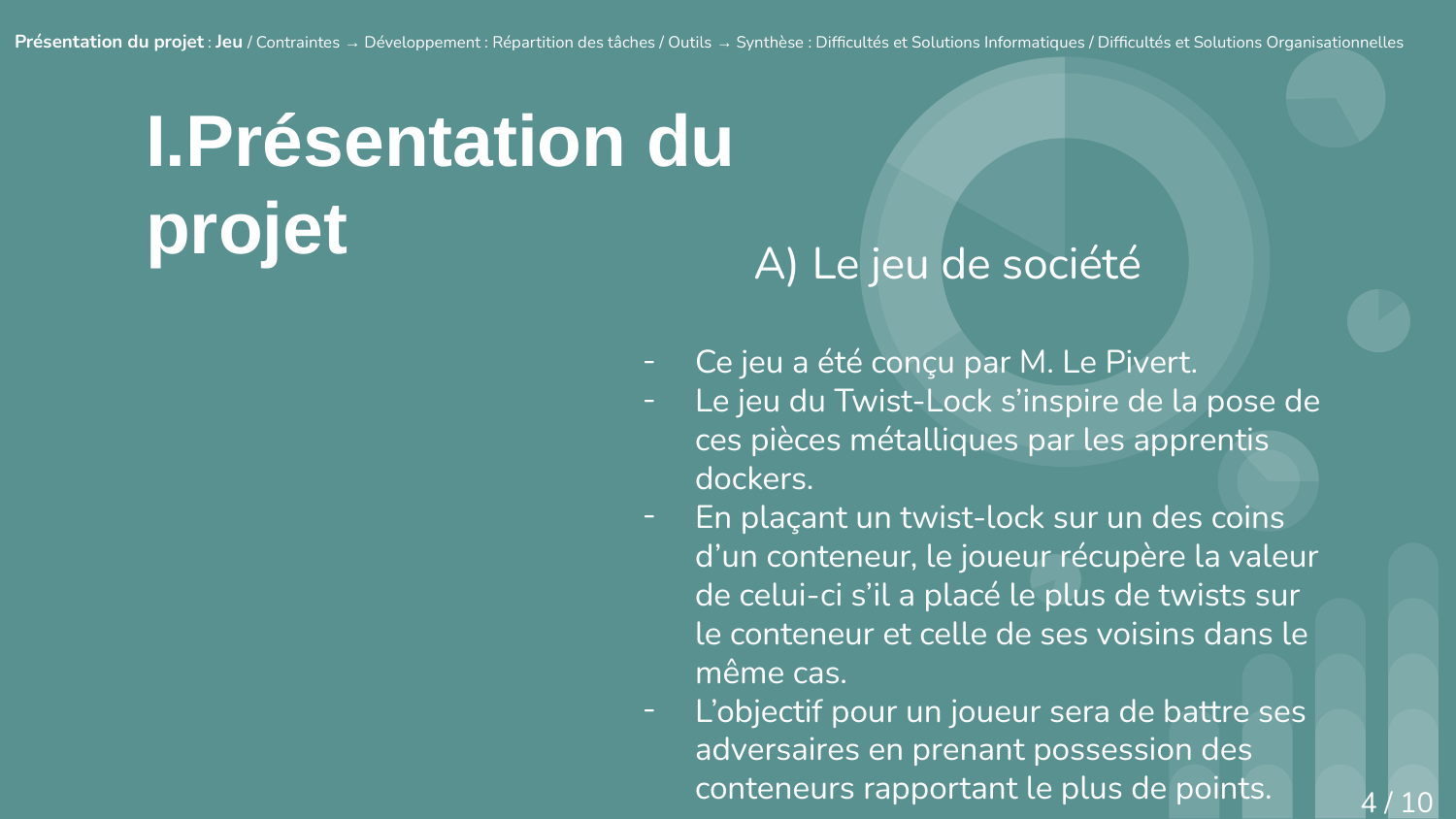

Présentation du projet : Jeu / Contraintes → Développement : Répartition des tâches / Outils → Synthèse : Difficultés et Solutions Informatiques / Difficultés et Solutions Organisationnelles
# I.Présentation du projet
Le jeu de société

Ce jeu a été conçu par M. Le Pivert.
Le jeu du Twist-Lock s’inspire de la pose de ces pièces métalliques par les apprentis dockers.
En plaçant un twist-lock sur un des coins d’un conteneur, le joueur récupère la valeur de celui-ci s’il a placé le plus de twists sur le conteneur et celle de ses voisins dans le même cas.
L’objectif pour un joueur sera de battre ses adversaires en prenant possession des conteneurs rapportant le plus de points.
4 / 10